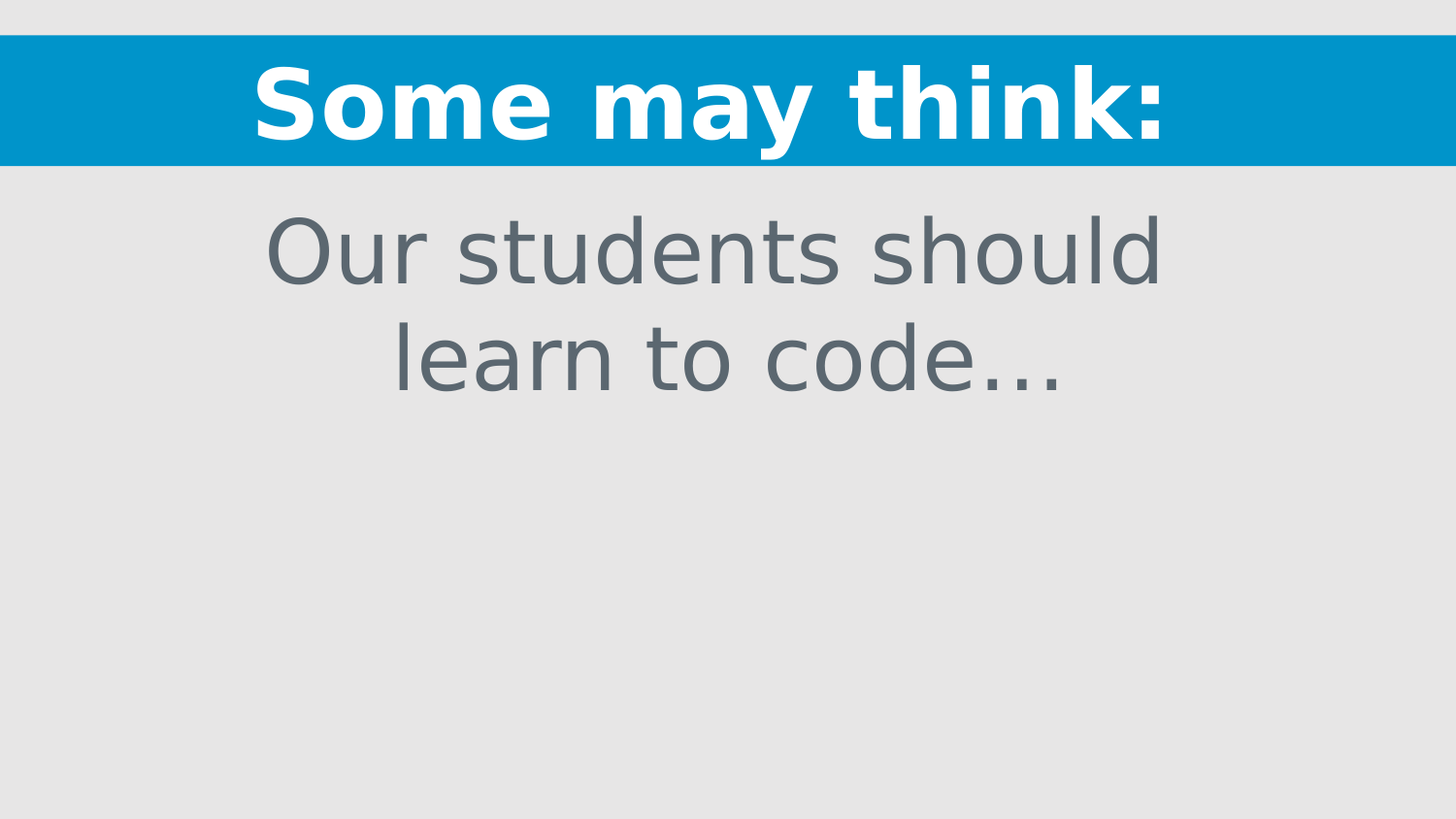

Some may think:
Our students should
learn to code…